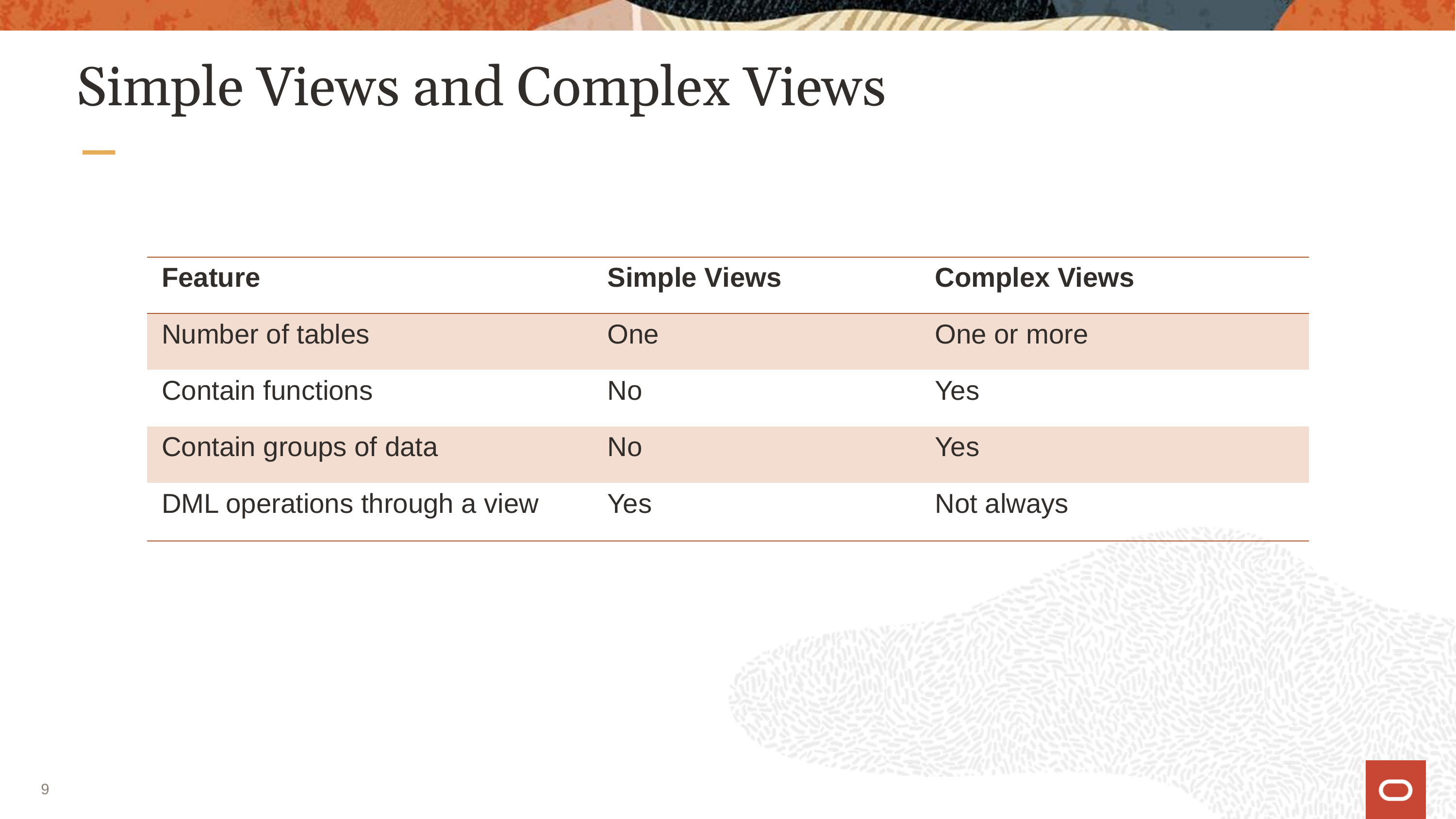

# Simple Views and Complex Views
| Feature | Simple Views | Complex Views |
| --- | --- | --- |
| Number of tables | One | One or more |
| Contain functions | No | Yes |
| Contain groups of data | No | Yes |
| DML operations through a view | Yes | Not always |